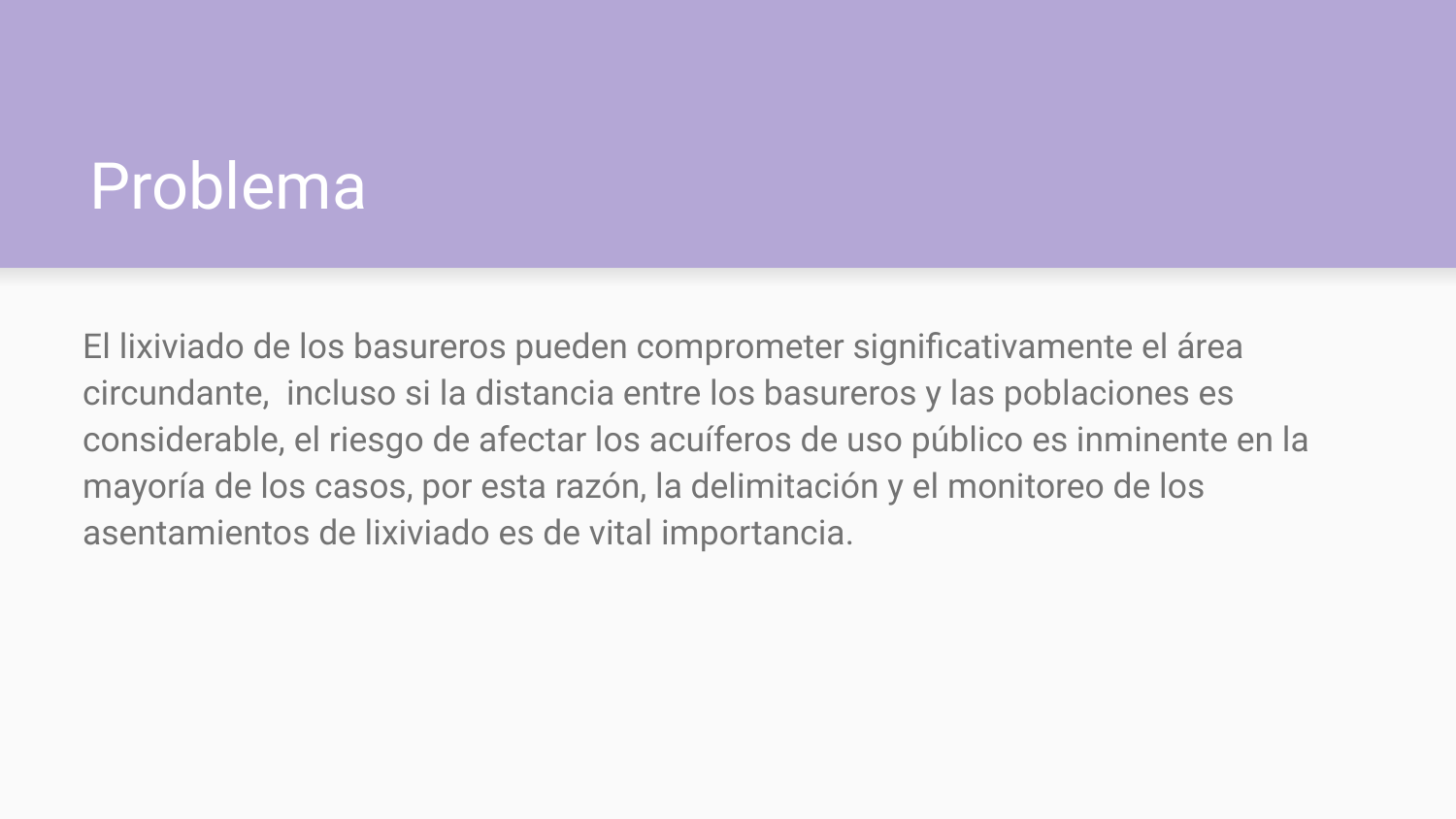

# Problema
El lixiviado de los basureros pueden comprometer significativamente el área circundante,  incluso si la distancia entre los basureros y las poblaciones es considerable, el riesgo de afectar los acuíferos de uso público es inminente en la mayoría de los casos, por esta razón, la delimitación y el monitoreo de los asentamientos de lixiviado es de vital importancia.